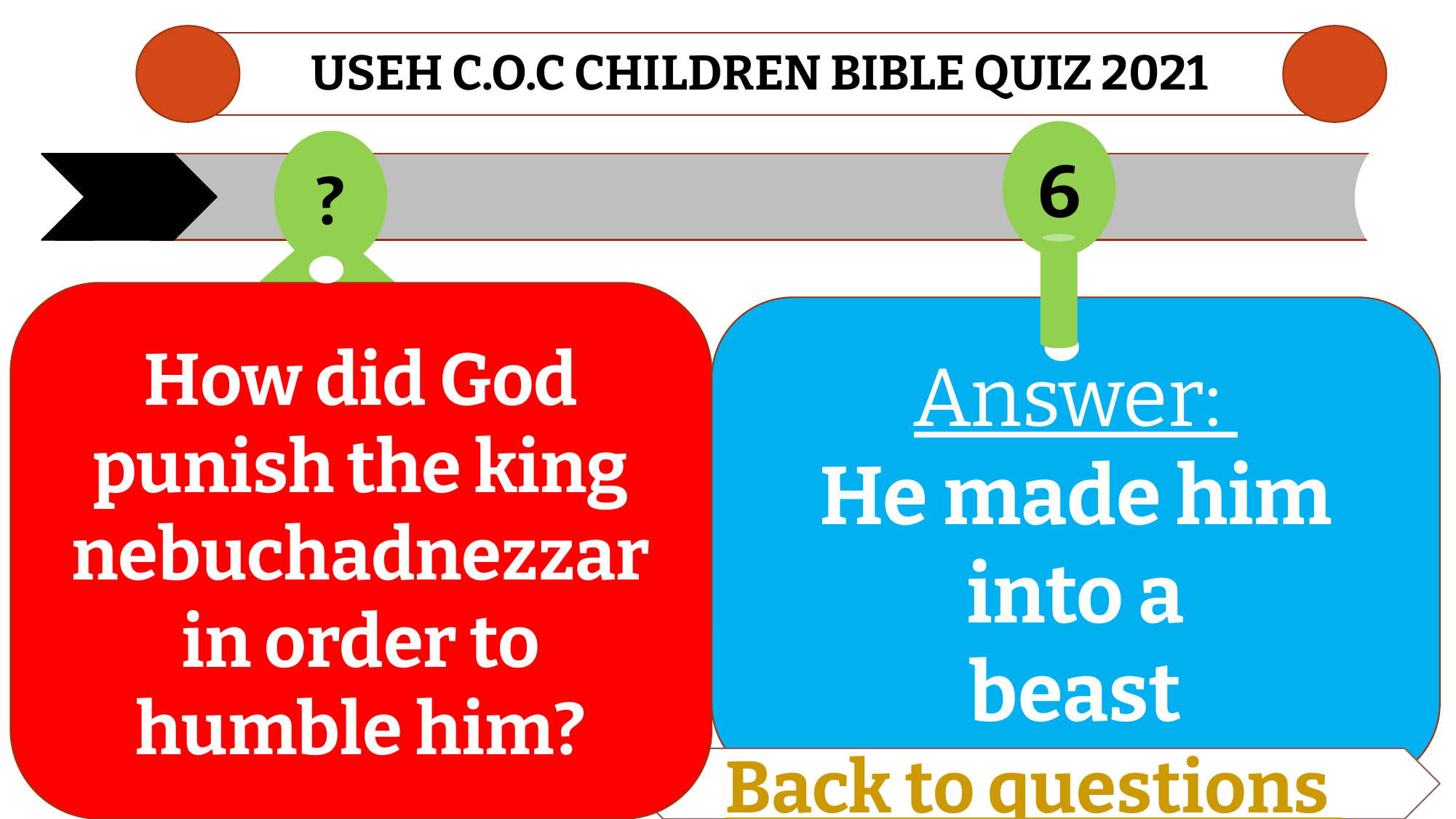

# USEH C.O.C CHILDREN Bible QUIZ 2021
6
?

How did God punish the king nebuchadnezzar in order to humble him?
Answer:
He made him into a
beast

Back to questions